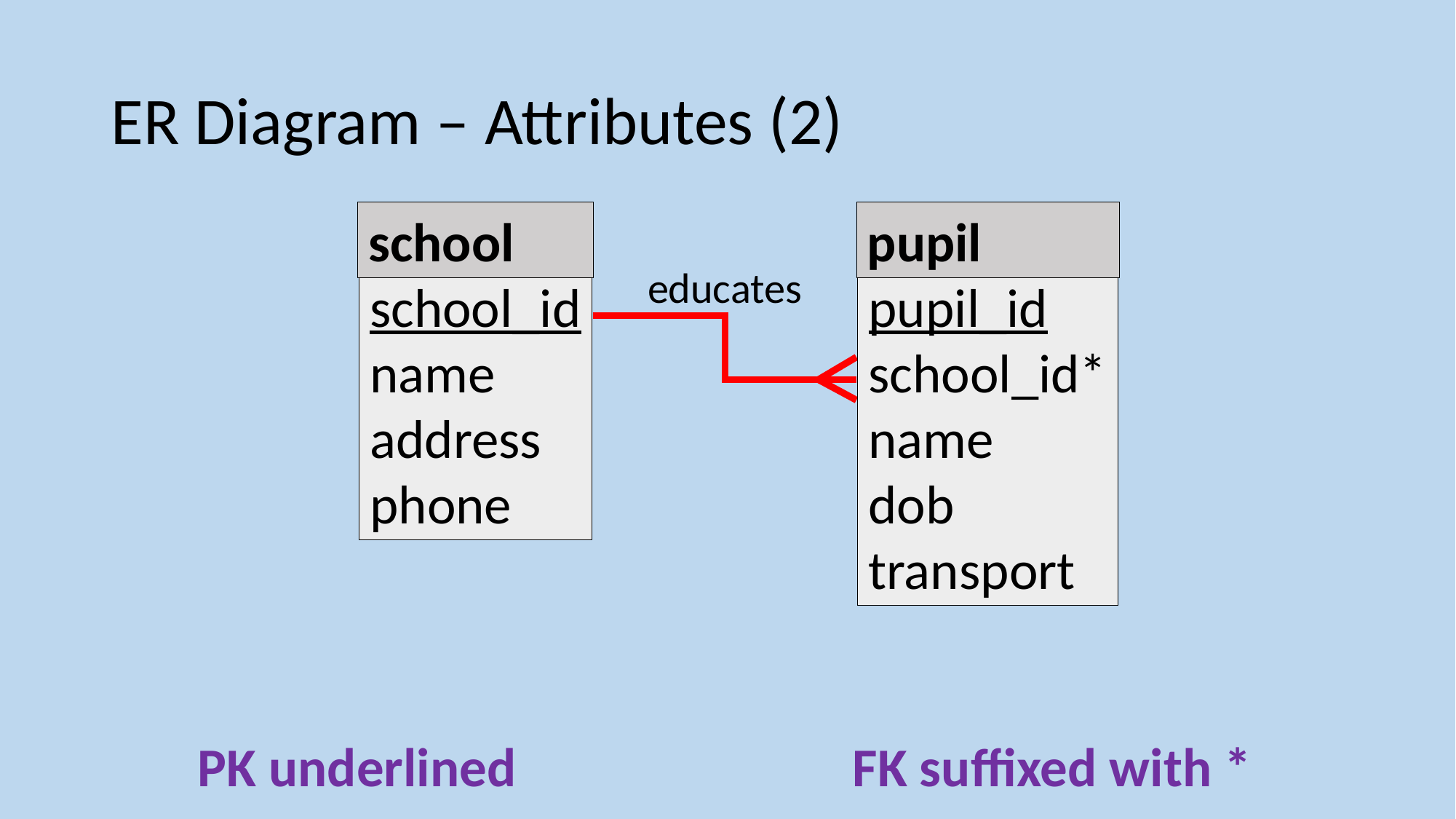

# ER Diagram – Attributes (2)

school_id
name
address
phone
school
pupil

pupil_id
school_id*
name
dob
transport
educates
PK underlined				FK suffixed with *